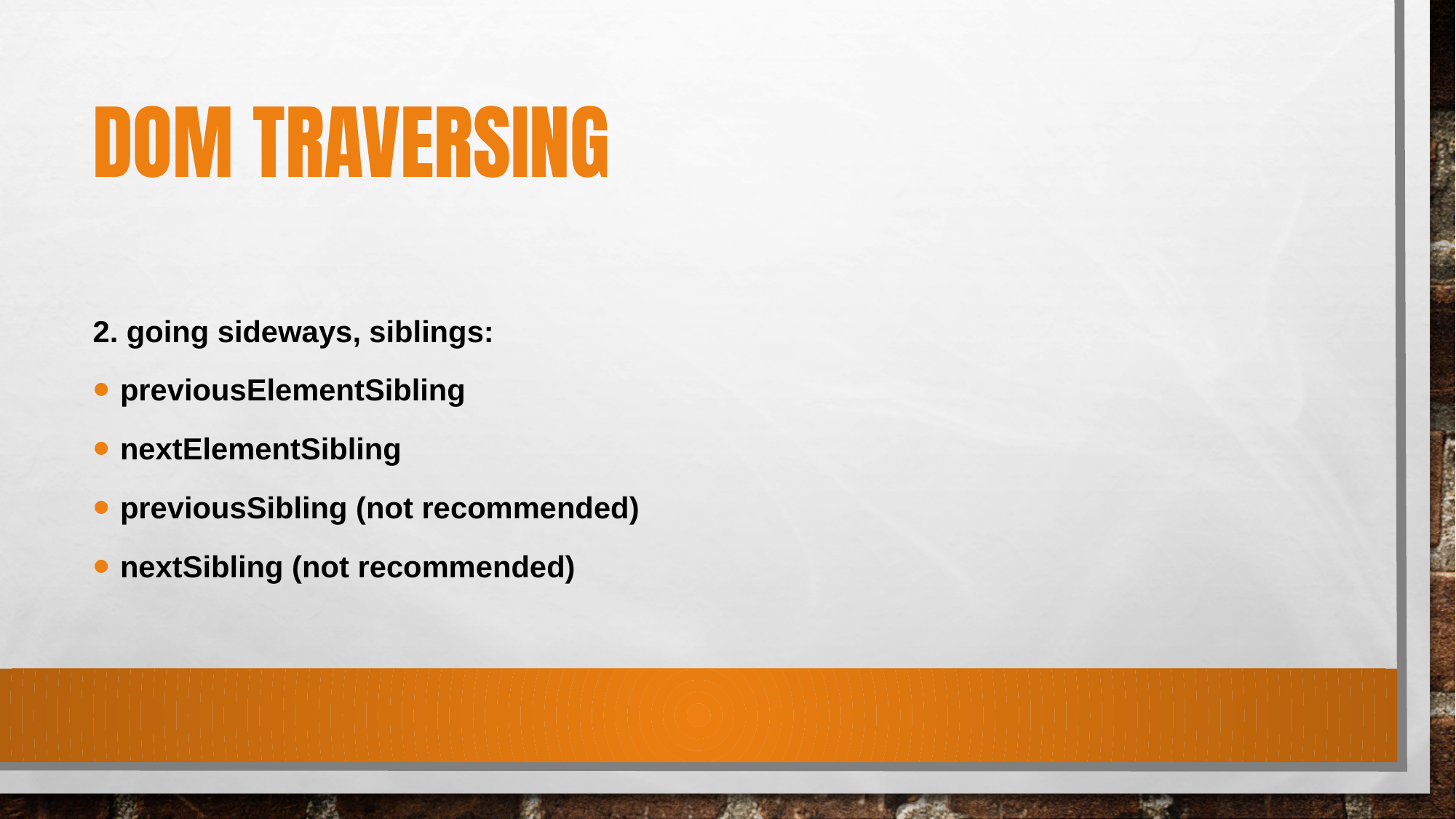

# DOM Traversing
2. going sideways, siblings:
previousElementSibling
nextElementSibling
previousSibling (not recommended)
nextSibling (not recommended)